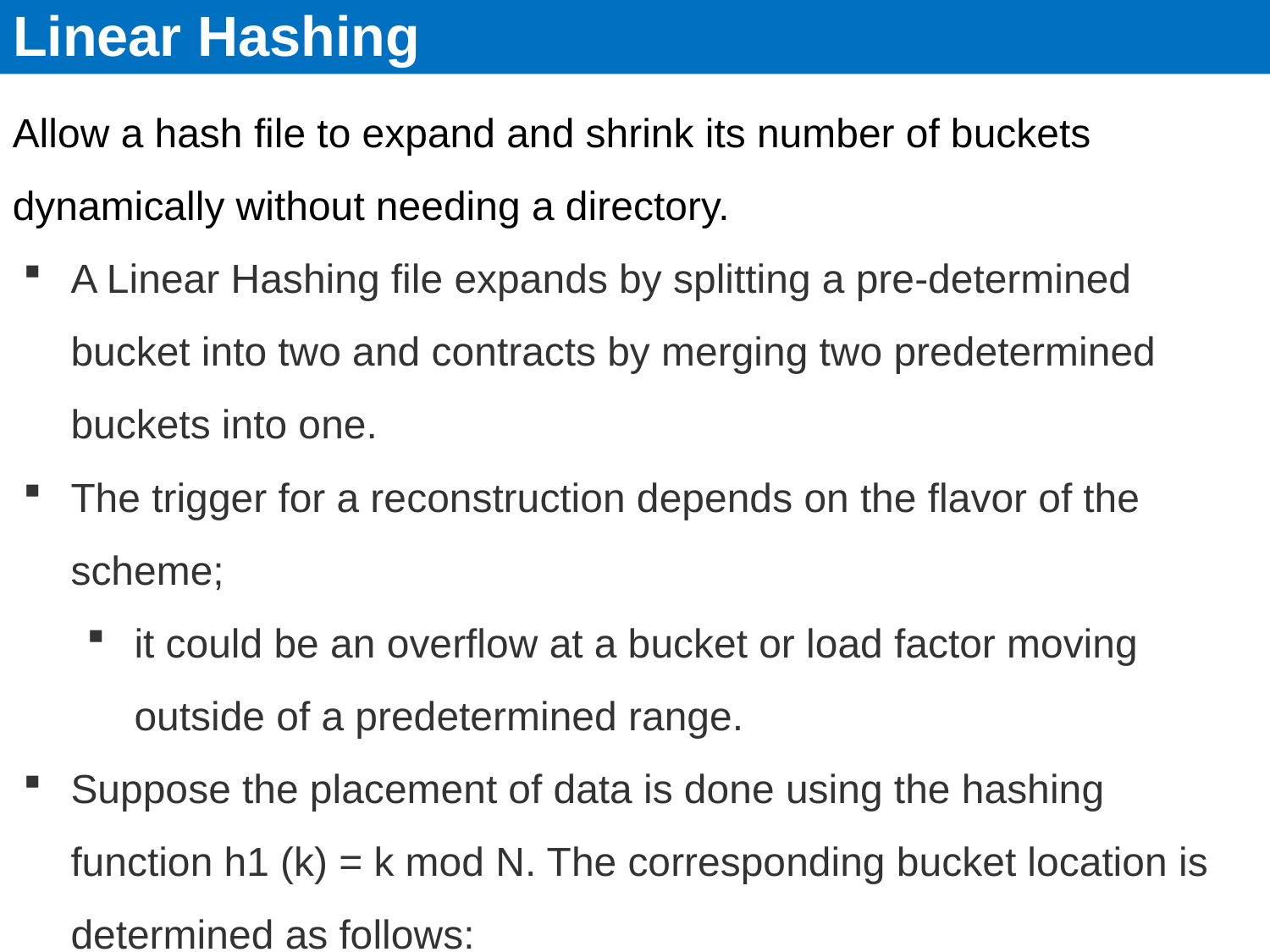

# Linear Hashing
Allow a hash file to expand and shrink its number of buckets dynamically without needing a directory.
A Linear Hashing file expands by splitting a pre-determined bucket into two and contracts by merging two predetermined buckets into one.
The trigger for a reconstruction depends on the flavor of the scheme;
it could be an overflow at a bucket or load factor moving outside of a predetermined range.
Suppose the placement of data is done using the hashing function h1 (k) = k mod N. The corresponding bucket location is determined as follows:
if ( h1(k) < s ) then h2(k) else h1(k);